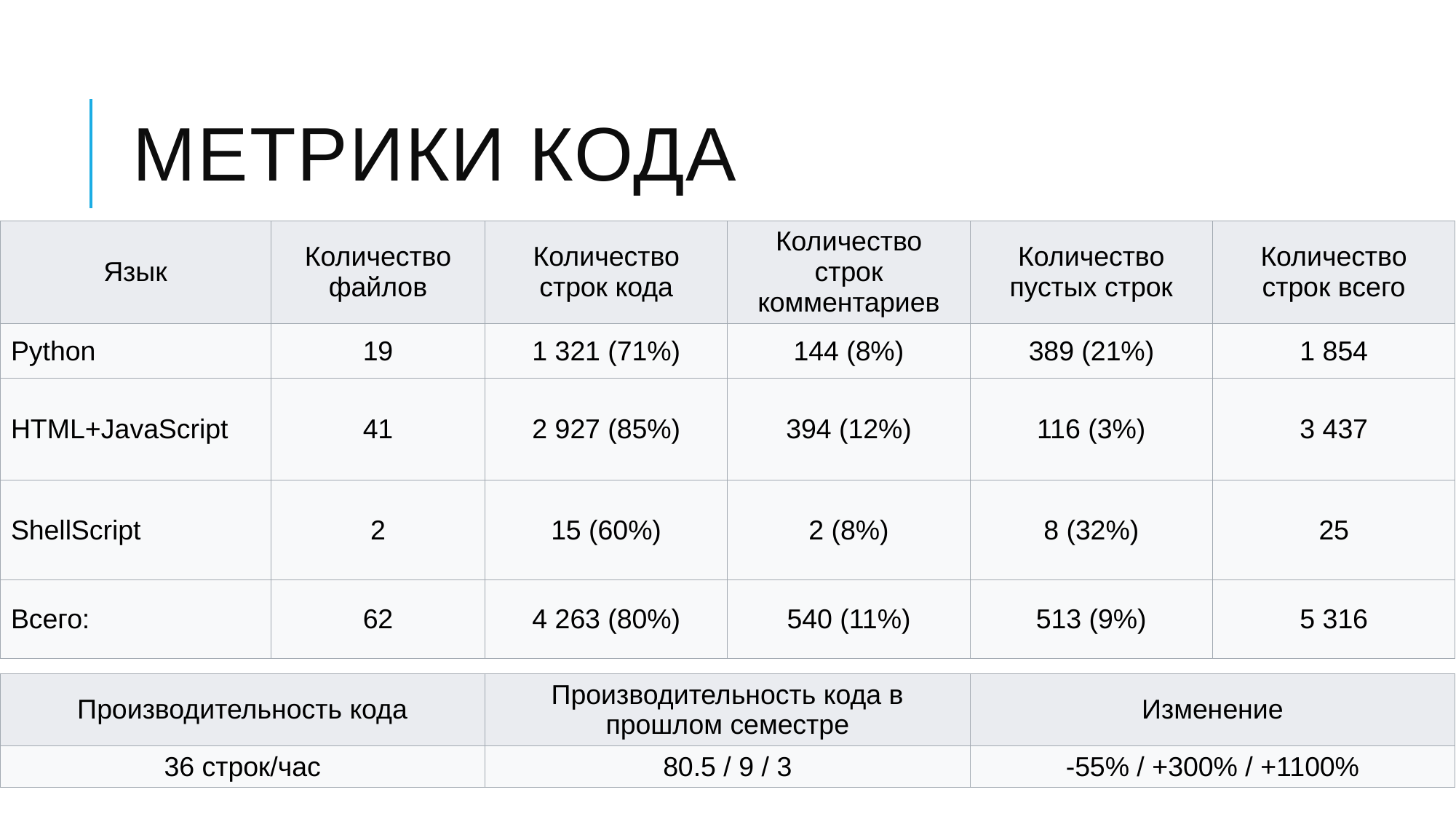

# Метрики кода
| Язык | Количество файлов | Количество строк кода | Количество строк комментариев | Количество пустых строк | Количество строк всего |
| --- | --- | --- | --- | --- | --- |
| Python | 19 | 1 321 (71%) | 144 (8%) | 389 (21%) | 1 854 |
| HTML+JavaScript | 41 | 2 927 (85%) | 394 (12%) | 116 (3%) | 3 437 |
| ShellScript | 2 | 15 (60%) | 2 (8%) | 8 (32%) | 25 |
| Всего: | 62 | 4 263 (80%) | 540 (11%) | 513 (9%) | 5 316 |
| Производительность кода | Производительность кода в прошлом семестре | Изменение |
| --- | --- | --- |
| 36 строк/час | 80.5 / 9 / 3 | -55% / +300% / +1100% |